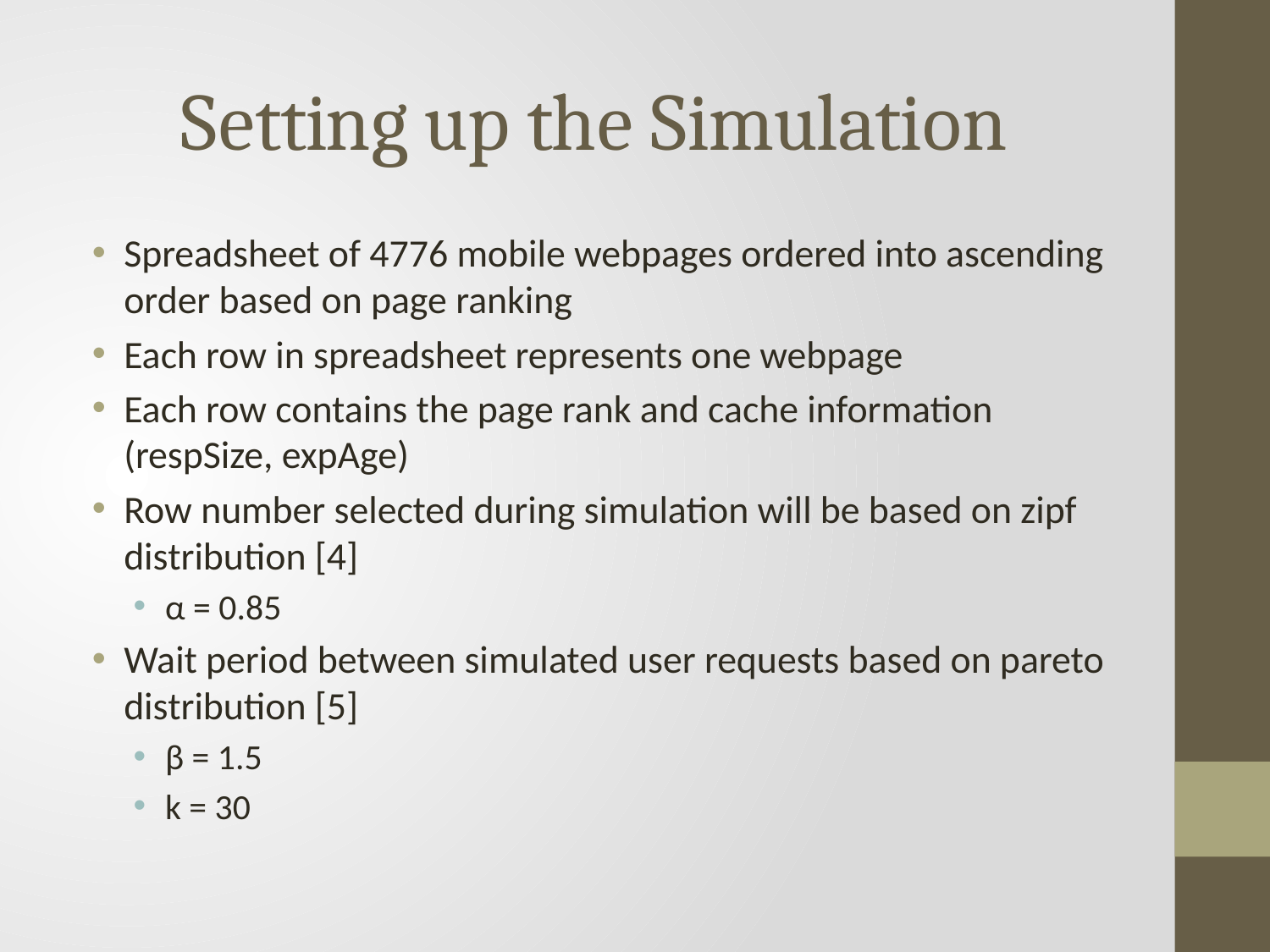

# Setting up the Simulation
Spreadsheet of 4776 mobile webpages ordered into ascending order based on page ranking
Each row in spreadsheet represents one webpage
Each row contains the page rank and cache information (respSize, expAge)
Row number selected during simulation will be based on zipf distribution [4]
α = 0.85
Wait period between simulated user requests based on pareto distribution [5]
β = 1.5
k = 30